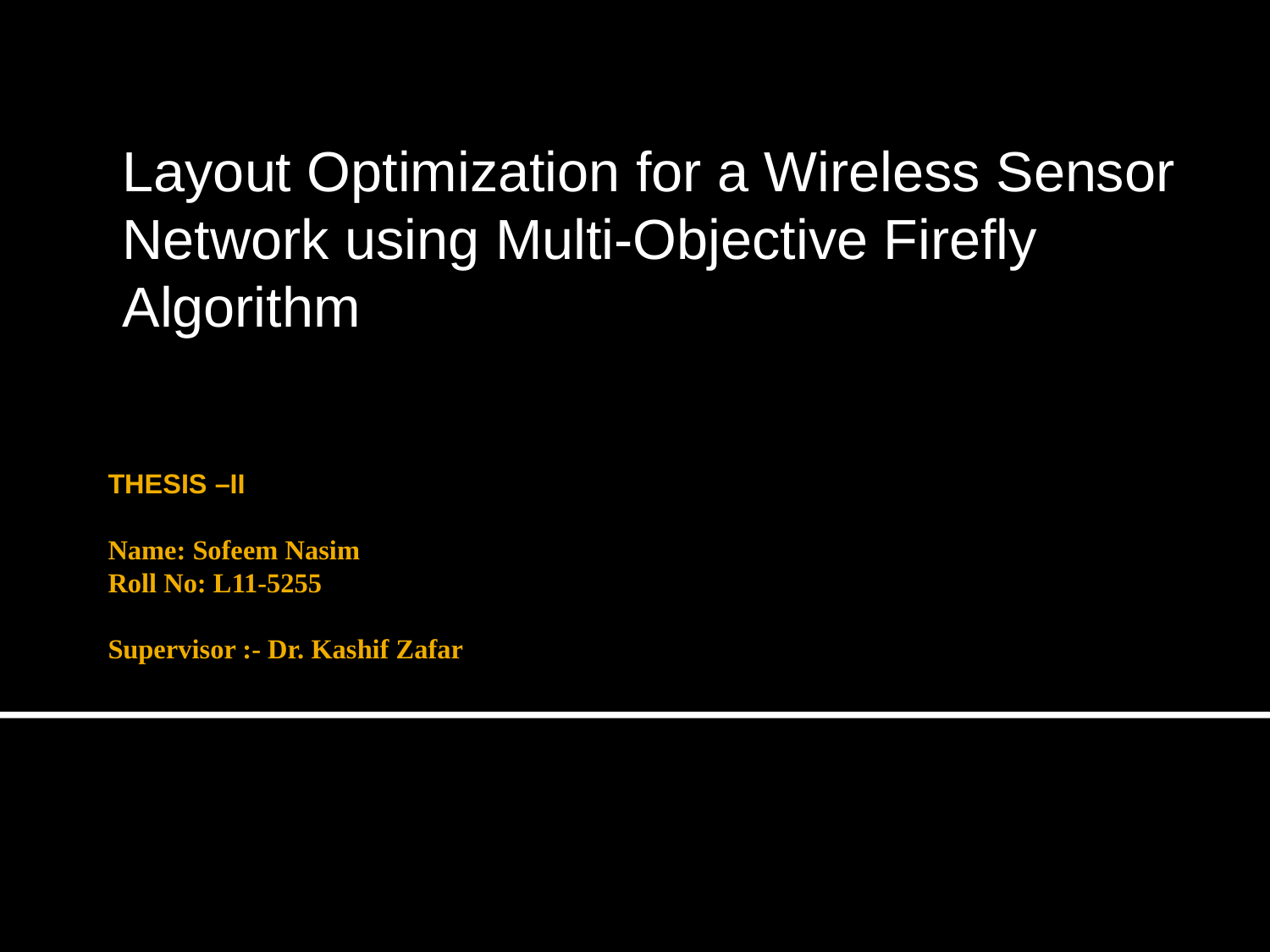

Layout Optimization for a Wireless Sensor Network using Multi-Objective Firefly Algorithm
# THESIS –II Name: Sofeem Nasim Roll No: L11-5255 Supervisor :- Dr. Kashif Zafar